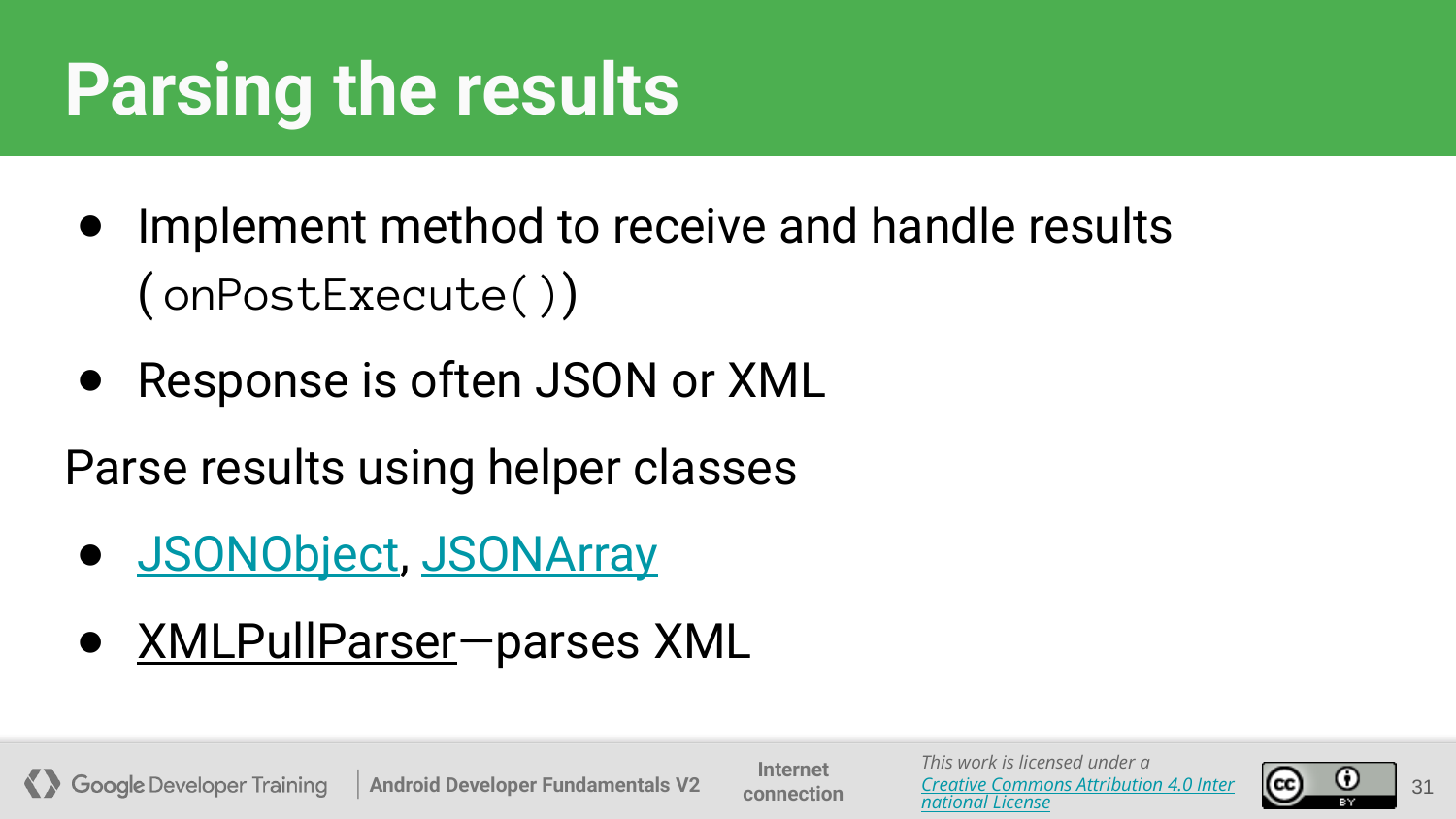

# Parsing the results
Implement method to receive and handle results
( onPostExecute())
Response is often JSON or XML
Parse results using helper classes
JSONObject, JSONArray
XMLPullParser—parses XML

31